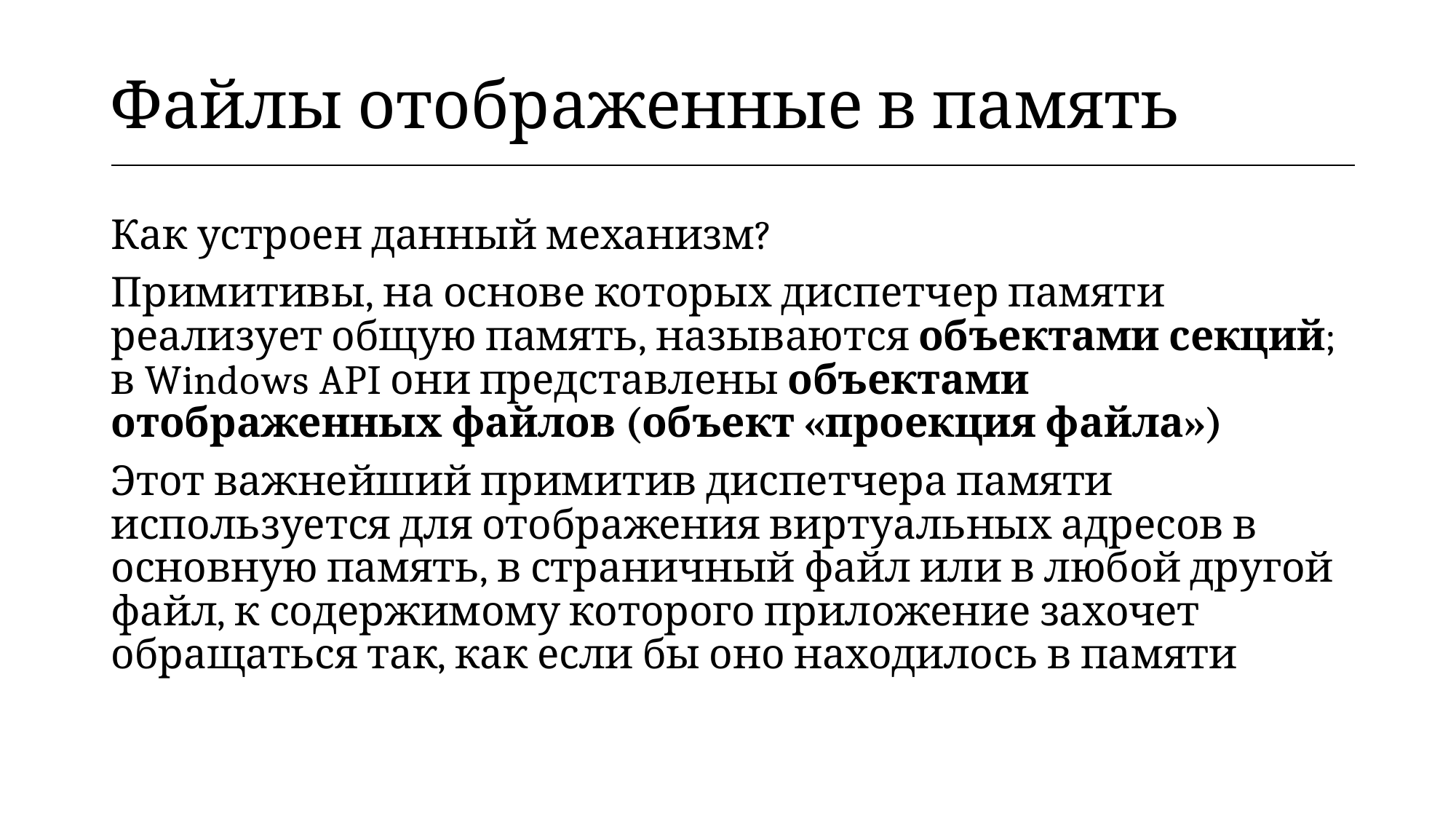

| Файлы отображенные в память |
| --- |
Как устроен данный механизм?
Примитивы, на основе которых диспетчер памяти реализует общую память, называются объектами секций; в Windows API они представлены объектами отображенных файлов (объект «проекция файла»)
Этот важнейший примитив диспетчера памяти используется для отображения виртуальных адресов в основную память, в страничный файл или в любой другой файл, к содержимому которого приложение захочет обращаться так, как если бы оно находилось в памяти